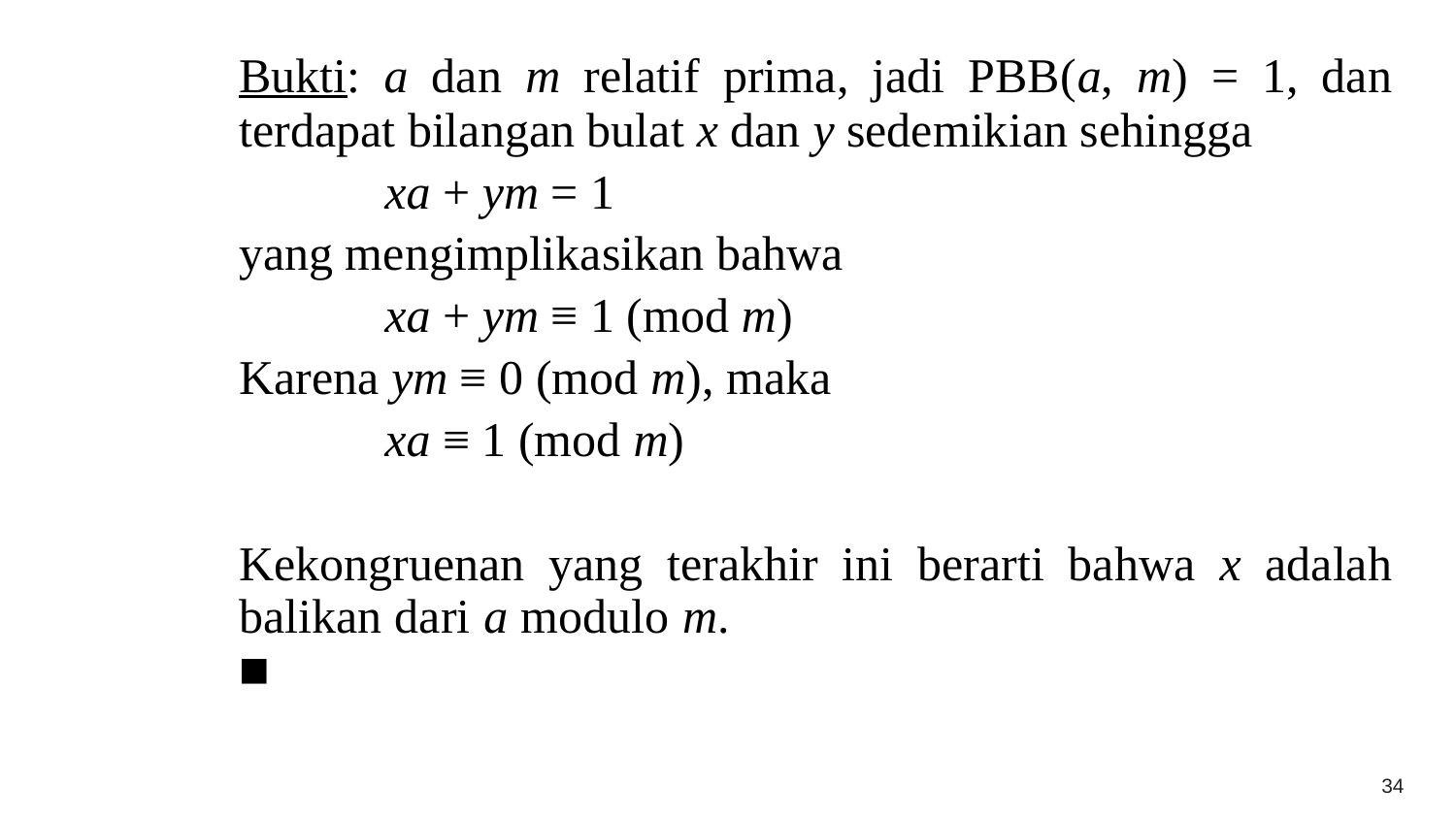

Bukti: a dan m relatif prima, jadi PBB(a, m) = 1, dan terdapat bilangan bulat x dan y sedemikian sehingga
 		xa + ym = 1
 	yang mengimplikasikan bahwa
 		xa + ym ≡ 1 (mod m)
 	Karena ym ≡ 0 (mod m), maka
 		xa ≡ 1 (mod m)

	Kekongruenan yang terakhir ini berarti bahwa x adalah balikan dari a modulo m.  				           ◼
34